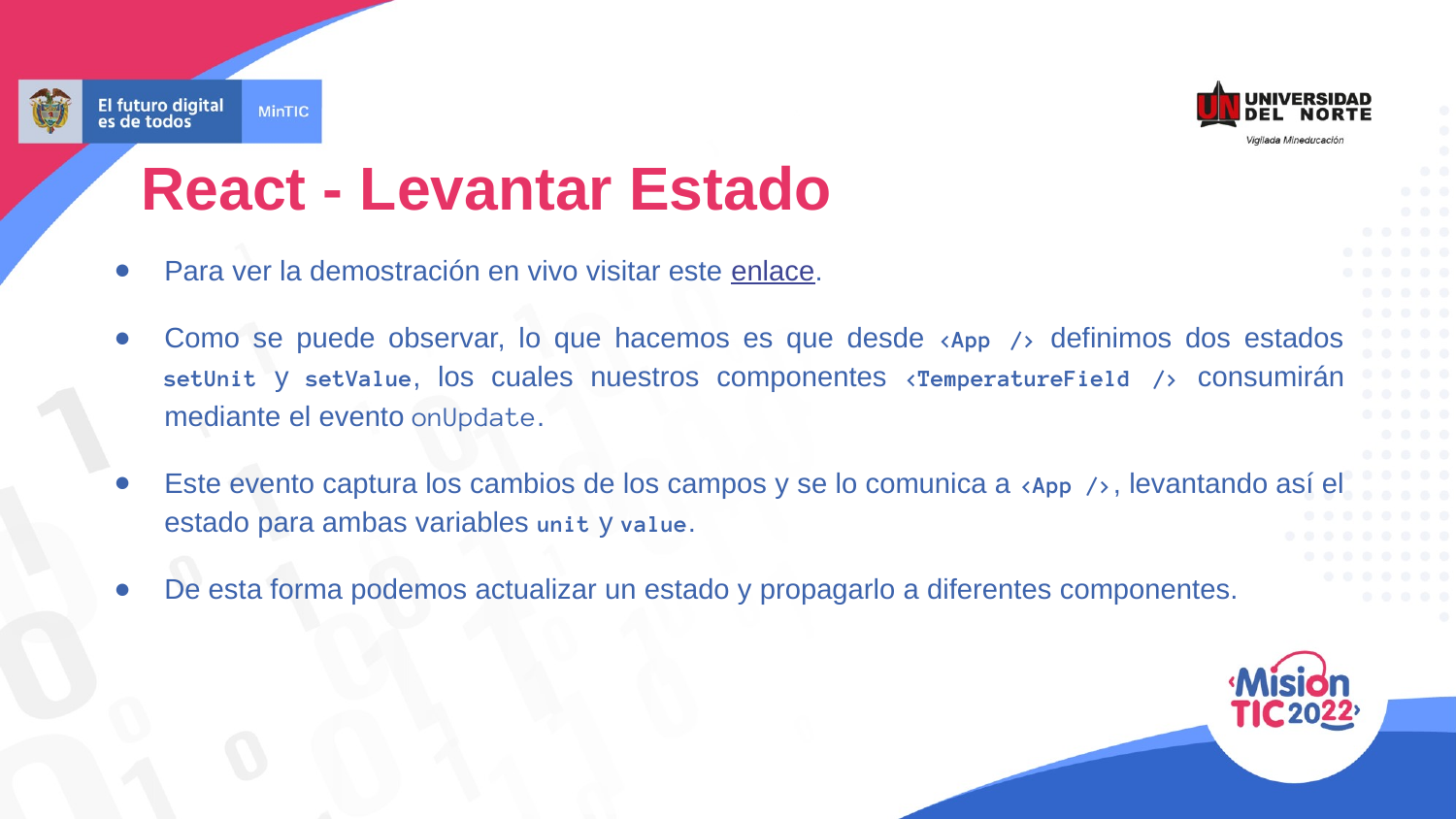

React - Levantar Estado
Para ver la demostración en vivo visitar este enlace.
Como se puede observar, lo que hacemos es que desde <App /> definimos dos estados setUnit y setValue, los cuales nuestros componentes <TemperatureField /> consumirán mediante el evento onUpdate.
Este evento captura los cambios de los campos y se lo comunica a <App />, levantando así el estado para ambas variables unit y value.
De esta forma podemos actualizar un estado y propagarlo a diferentes componentes.